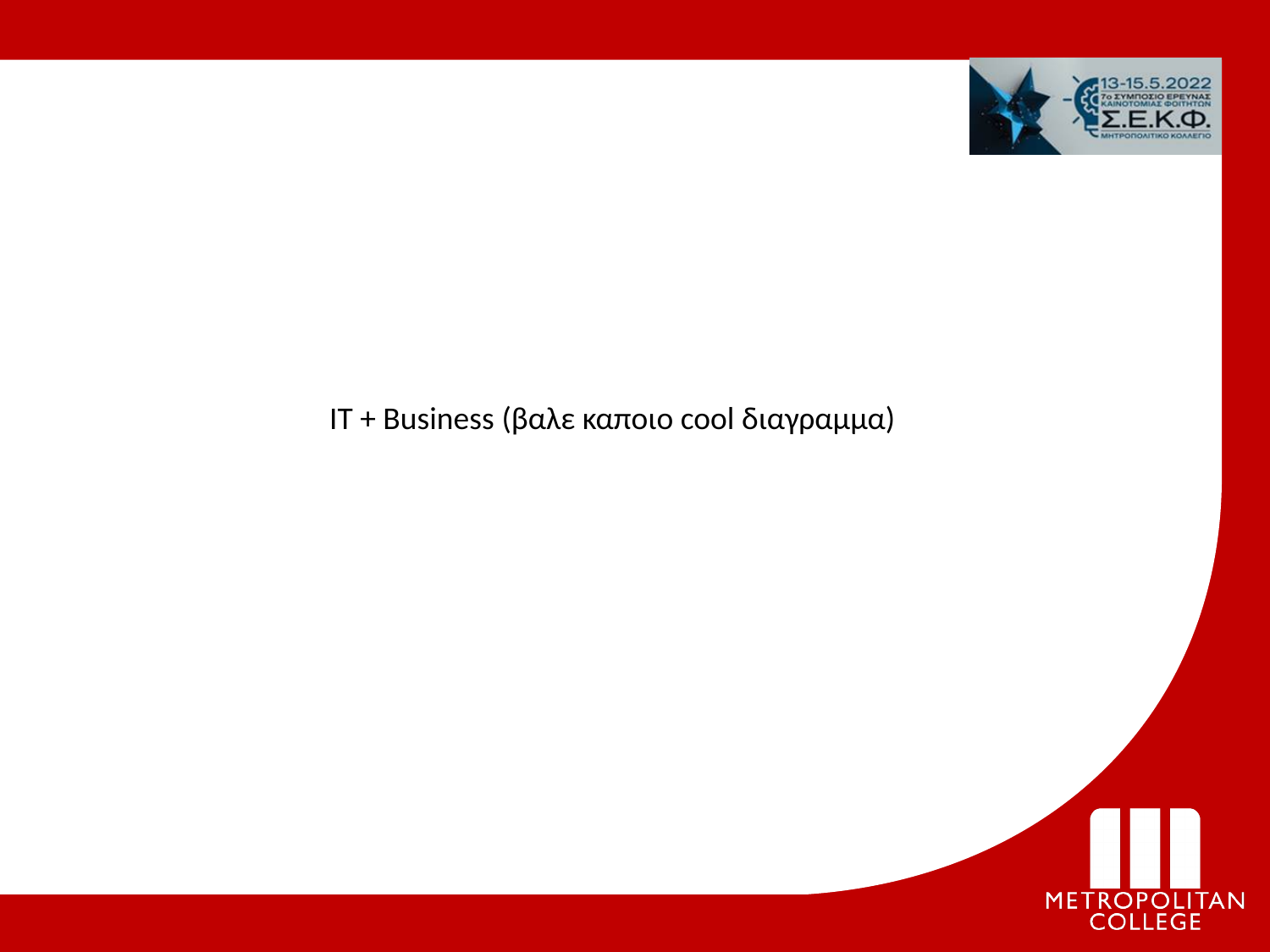

IT + Business (βαλε καποιο cool διαγραμμα)